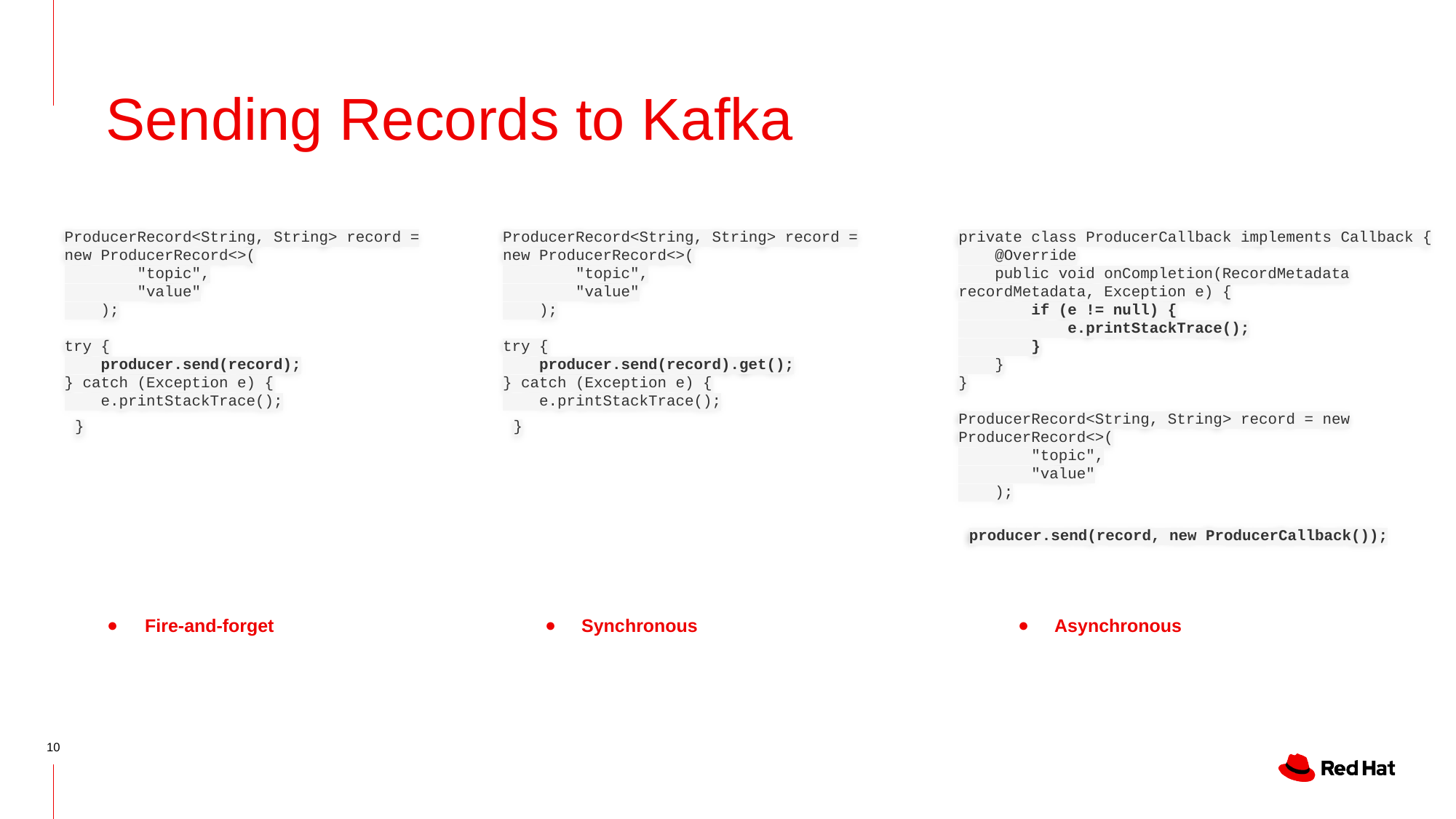

# Sending Records to Kafka
ProducerRecord<String, String> record = new ProducerRecord<>(
        "topic",
        "value"
    );

try {
    producer.send(record);
} catch (Exception e) {
    e.printStackTrace();
}
private class ProducerCallback implements Callback {
    @Override
    public void onCompletion(RecordMetadata recordMetadata, Exception e) {
        if (e != null) {
            e.printStackTrace();
        }
    }
}

ProducerRecord<String, String> record = new ProducerRecord<>(
        "topic",
        "value"
    );

producer.send(record, new ProducerCallback());
ProducerRecord<String, String> record = new ProducerRecord<>(
        "topic",
        "value"
    );

try {
    producer.send(record).get();
} catch (Exception e) {
    e.printStackTrace();
}
Fire-and-forget
Synchronous
Asynchronous
10